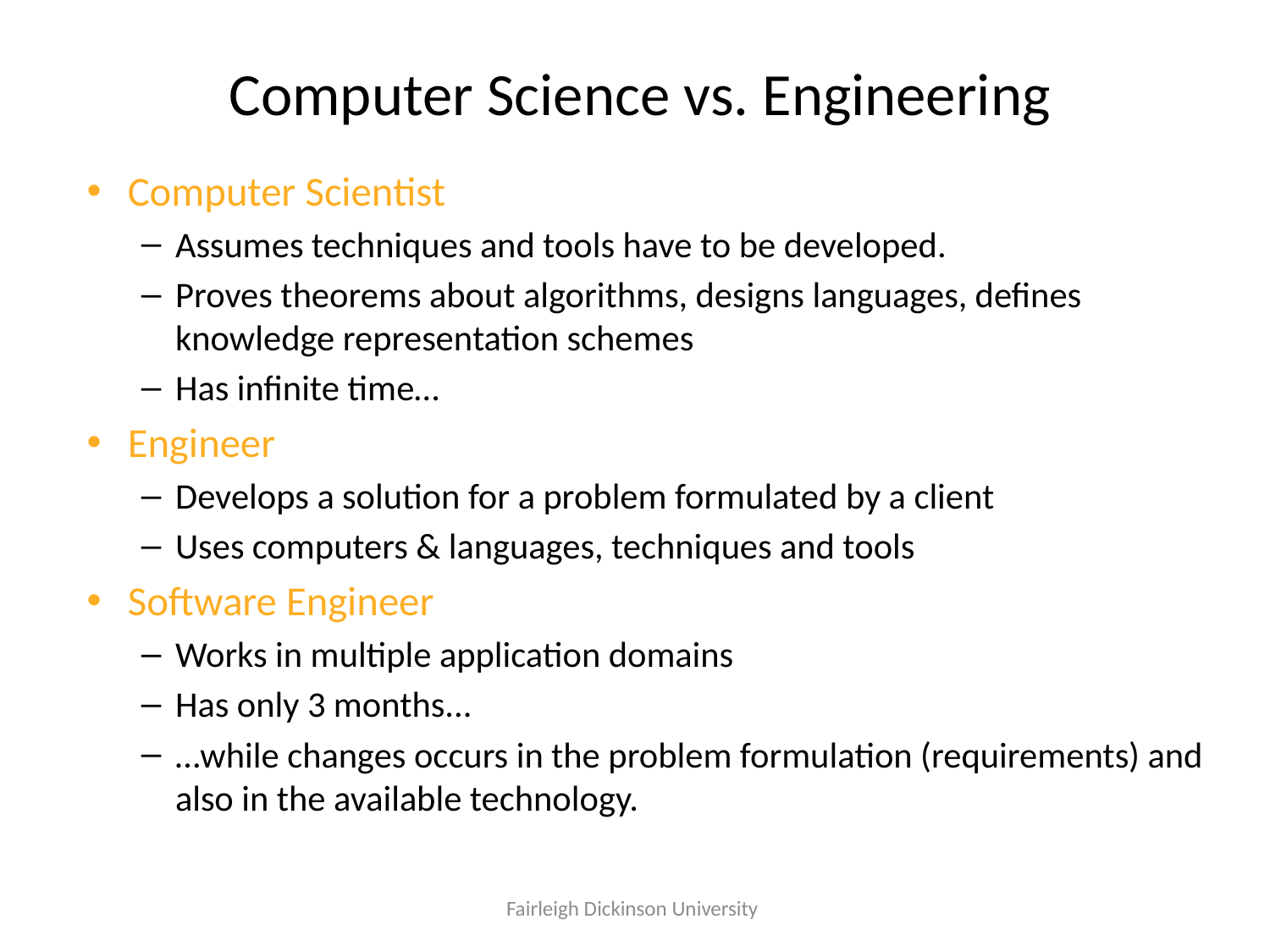

# Computer Science vs. Engineering
Computer Scientist
Assumes techniques and tools have to be developed.
Proves theorems about algorithms, designs languages, defines knowledge representation schemes
Has infinite time…
Engineer
Develops a solution for a problem formulated by a client
Uses computers & languages, techniques and tools
Software Engineer
Works in multiple application domains
Has only 3 months...
…while changes occurs in the problem formulation (requirements) and also in the available technology.
Fairleigh Dickinson University